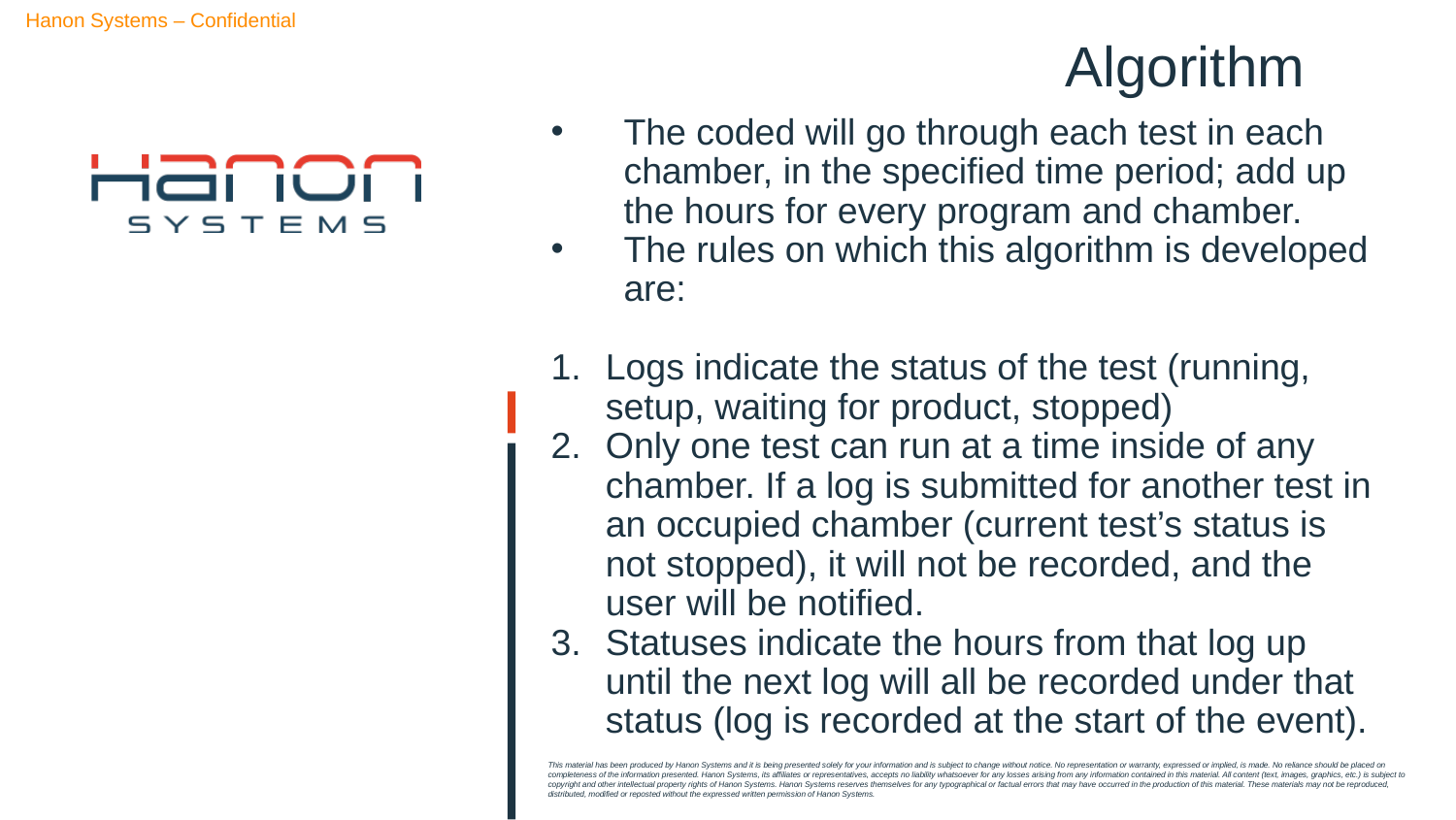

# Algorithm
The coded will go through each test in each chamber, in the specified time period; add up the hours for every program and chamber.
The rules on which this algorithm is developed are:

Logs indicate the status of the test (running, setup, waiting for product, stopped)
Only one test can run at a time inside of any chamber. If a log is submitted for another test in an occupied chamber (current test’s status is not stopped), it will not be recorded, and the user will be notified.
Statuses indicate the hours from that log up until the next log will all be recorded under that status (log is recorded at the start of the event).